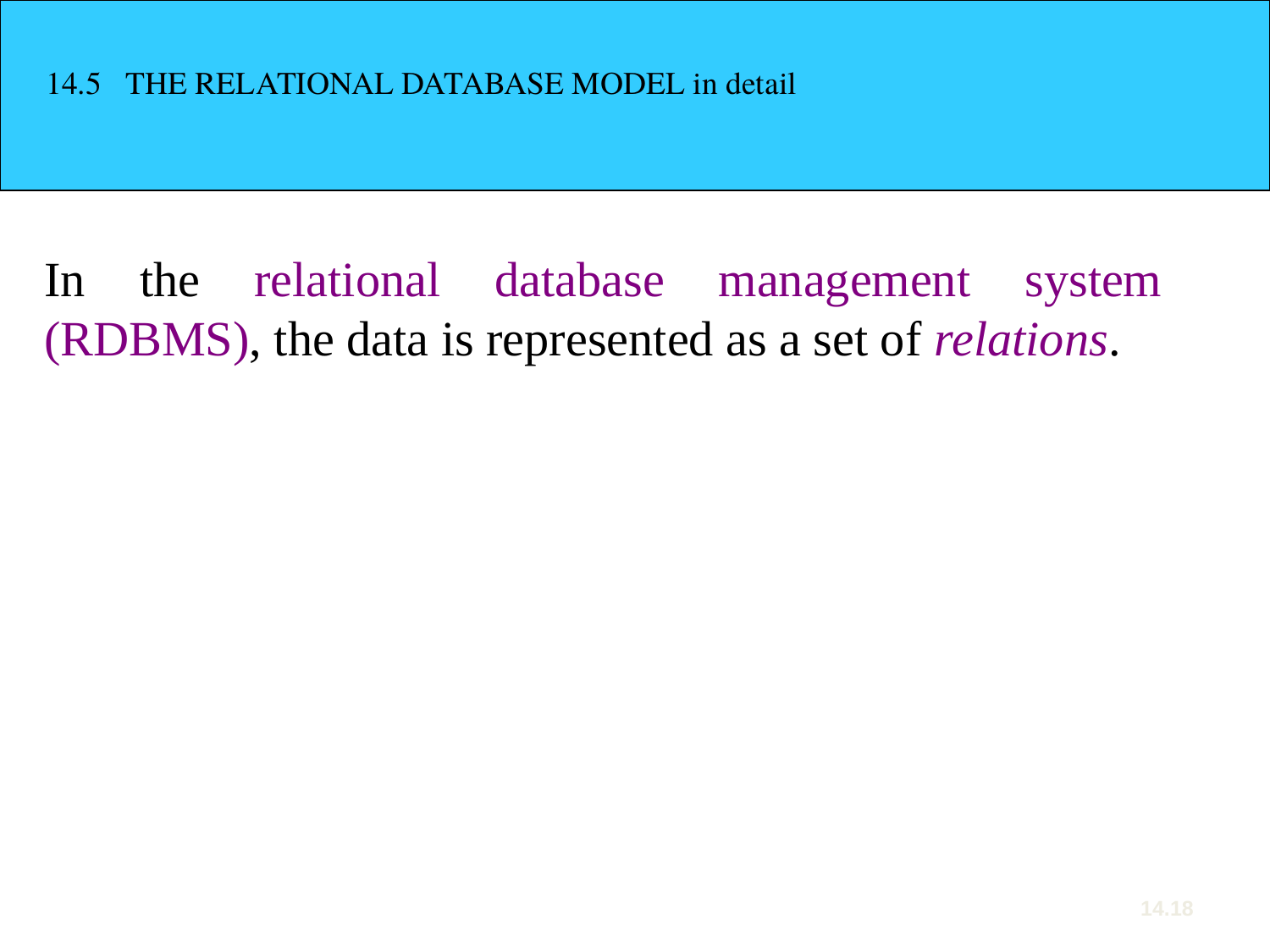

14.5   THE RELATIONAL DATABASE MODEL in detail
In the relational database management system (RDBMS), the data is represented as a set of relations.
14.18